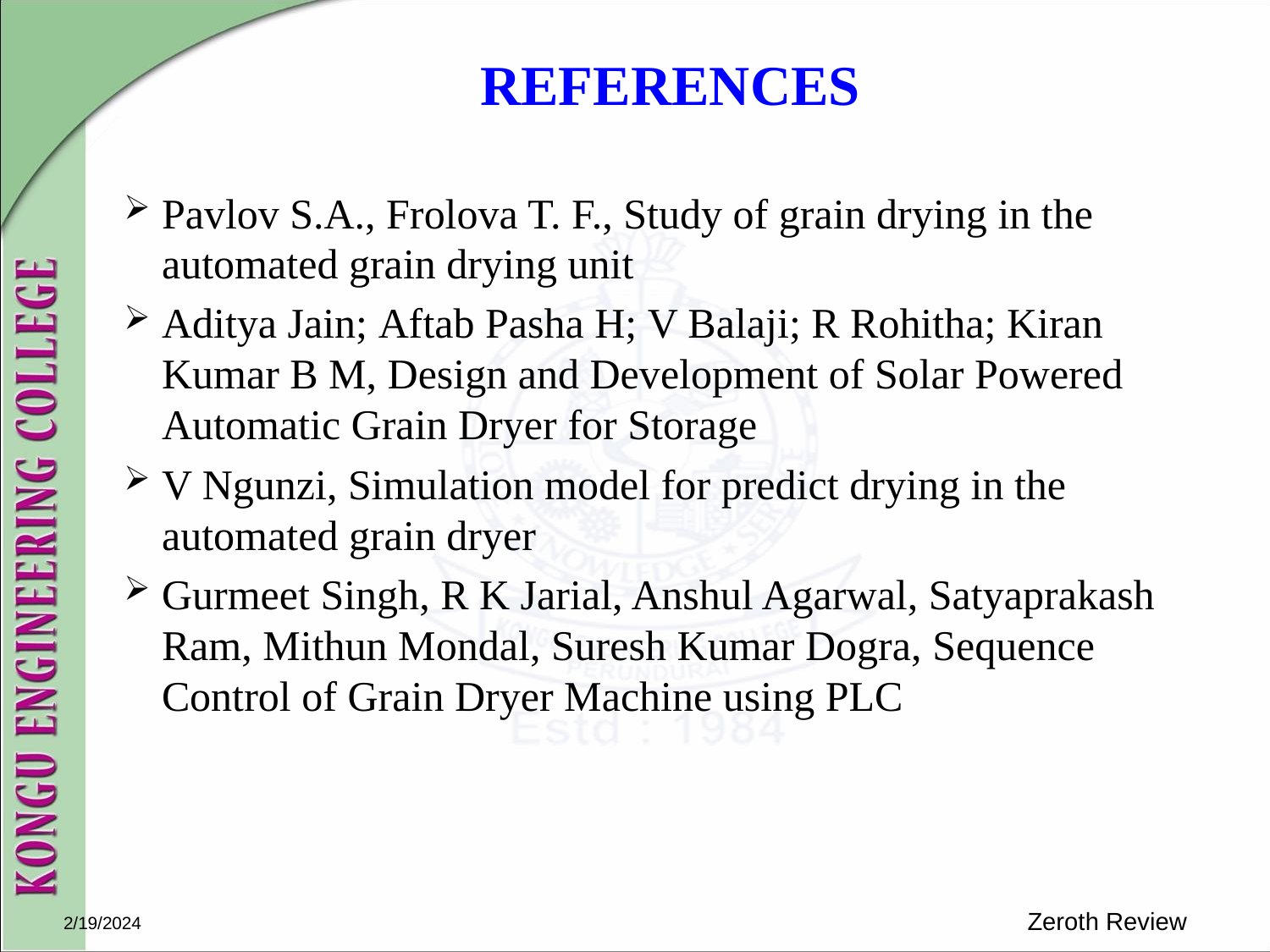

# REFERENCES
Pavlov S.A., Frolova T. F., Study of grain drying in the automated grain drying unit
Aditya Jain; Aftab Pasha H; V Balaji; R Rohitha; Kiran Kumar B M, Design and Development of Solar Powered Automatic Grain Dryer for Storage
V Ngunzi, Simulation model for predict drying in the automated grain dryer
Gurmeet Singh, R K Jarial, Anshul Agarwal, Satyaprakash Ram, Mithun Mondal, Suresh Kumar Dogra, Sequence Control of Grain Dryer Machine using PLC

2/19/2024
Zeroth Review